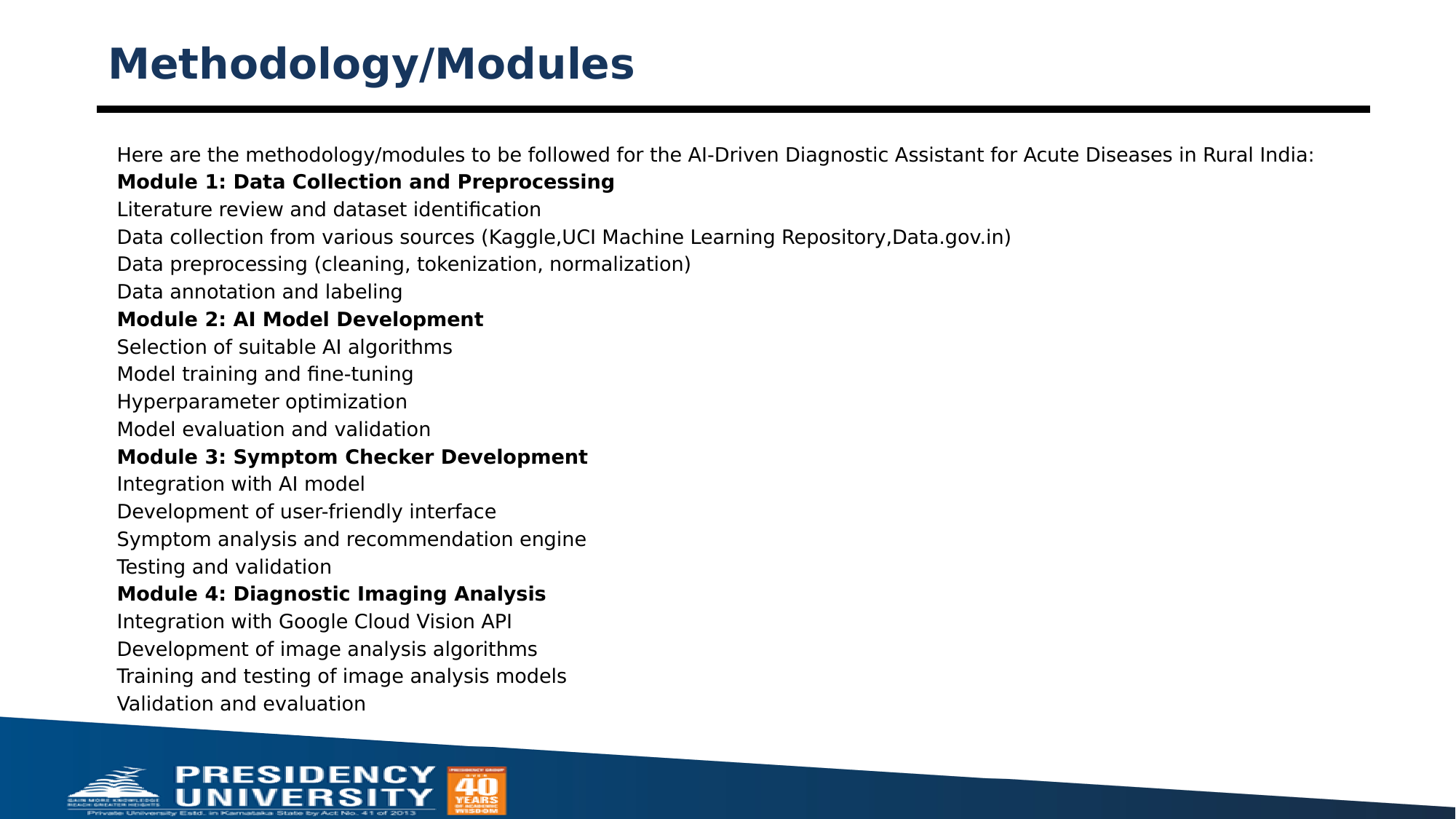

# Methodology/Modules
Here are the methodology/modules to be followed for the AI-Driven Diagnostic Assistant for Acute Diseases in Rural India:
Module 1: Data Collection and Preprocessing
Literature review and dataset identification
Data collection from various sources (Kaggle,UCI Machine Learning Repository,Data.gov.in)
Data preprocessing (cleaning, tokenization, normalization)
Data annotation and labeling
Module 2: AI Model Development
Selection of suitable AI algorithms
Model training and fine-tuning
Hyperparameter optimization
Model evaluation and validation
Module 3: Symptom Checker Development
Integration with AI model
Development of user-friendly interface
Symptom analysis and recommendation engine
Testing and validation
Module 4: Diagnostic Imaging Analysis
Integration with Google Cloud Vision API
Development of image analysis algorithms
Training and testing of image analysis models
Validation and evaluation